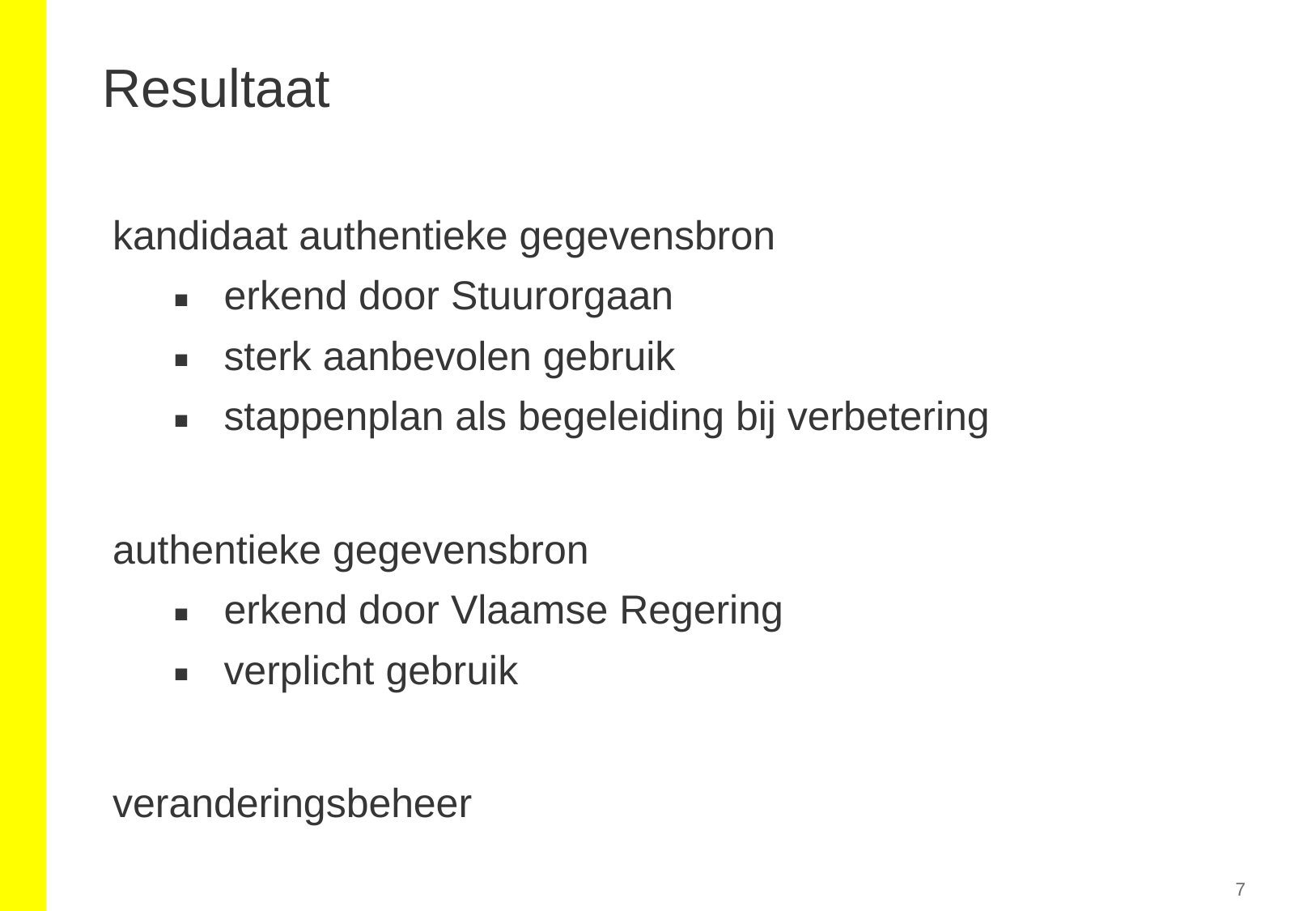

# Resultaat
kandidaat authentieke gegevensbron
erkend door Stuurorgaan
sterk aanbevolen gebruik
stappenplan als begeleiding bij verbetering

authentieke gegevensbron
erkend door Vlaamse Regering
verplicht gebruik

veranderingsbeheer

7